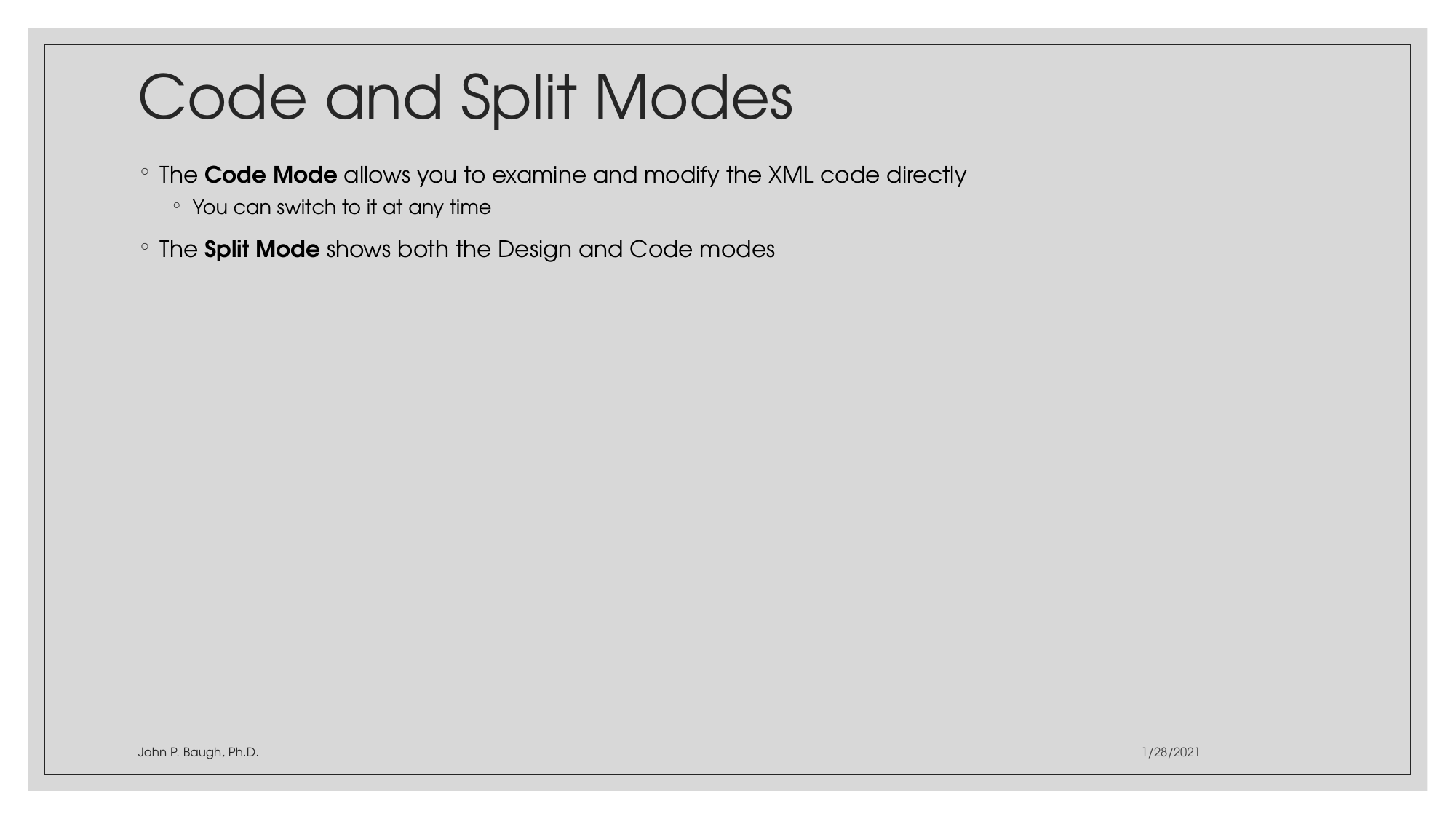

# Code and Split Modes
The Code Mode allows you to examine and modify the XML code directly
You can switch to it at any time
The Split Mode shows both the Design and Code modes
John P. Baugh, Ph.D.
1/28/2021